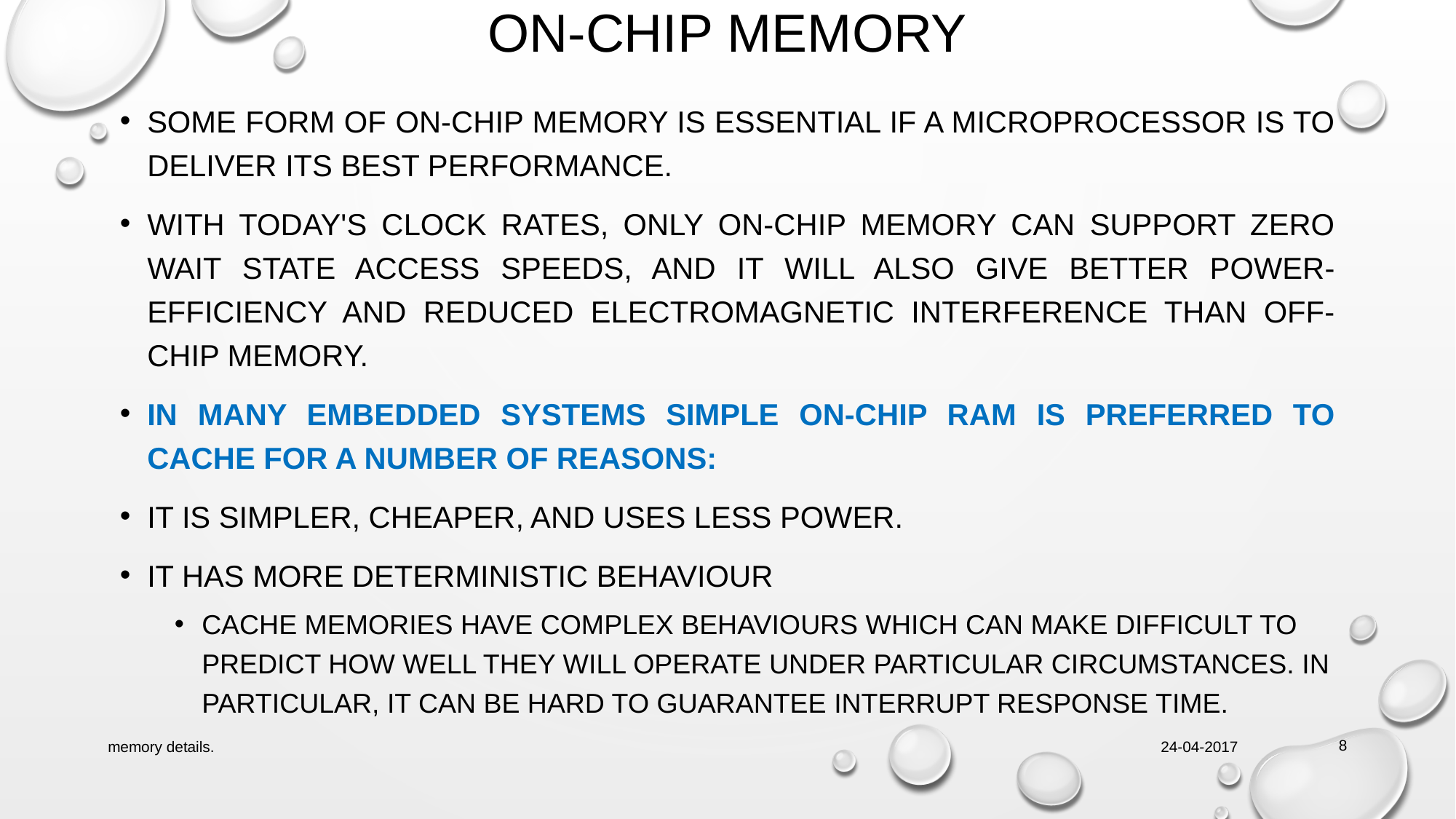

# On-chip memory
Some form of on-chip memory is essential if a microprocessor is to deliver its best performance.
With today's clock rates, only on-chip memory can support zero wait state access speeds, and it will also give better power-efficiency and reduced electromagnetic interference than off-chip memory.
In many embedded systems simple on-chip RAM is preferred to cache for a number of reasons:
It is simpler, cheaper, and uses less power.
It has more deterministic behaviour
Cache memories have complex behaviours which can make difficult to predict how well they will operate under particular circumstances. In particular, it can be hard to guarantee interrupt response time.

8
memory details.
24-04-2017